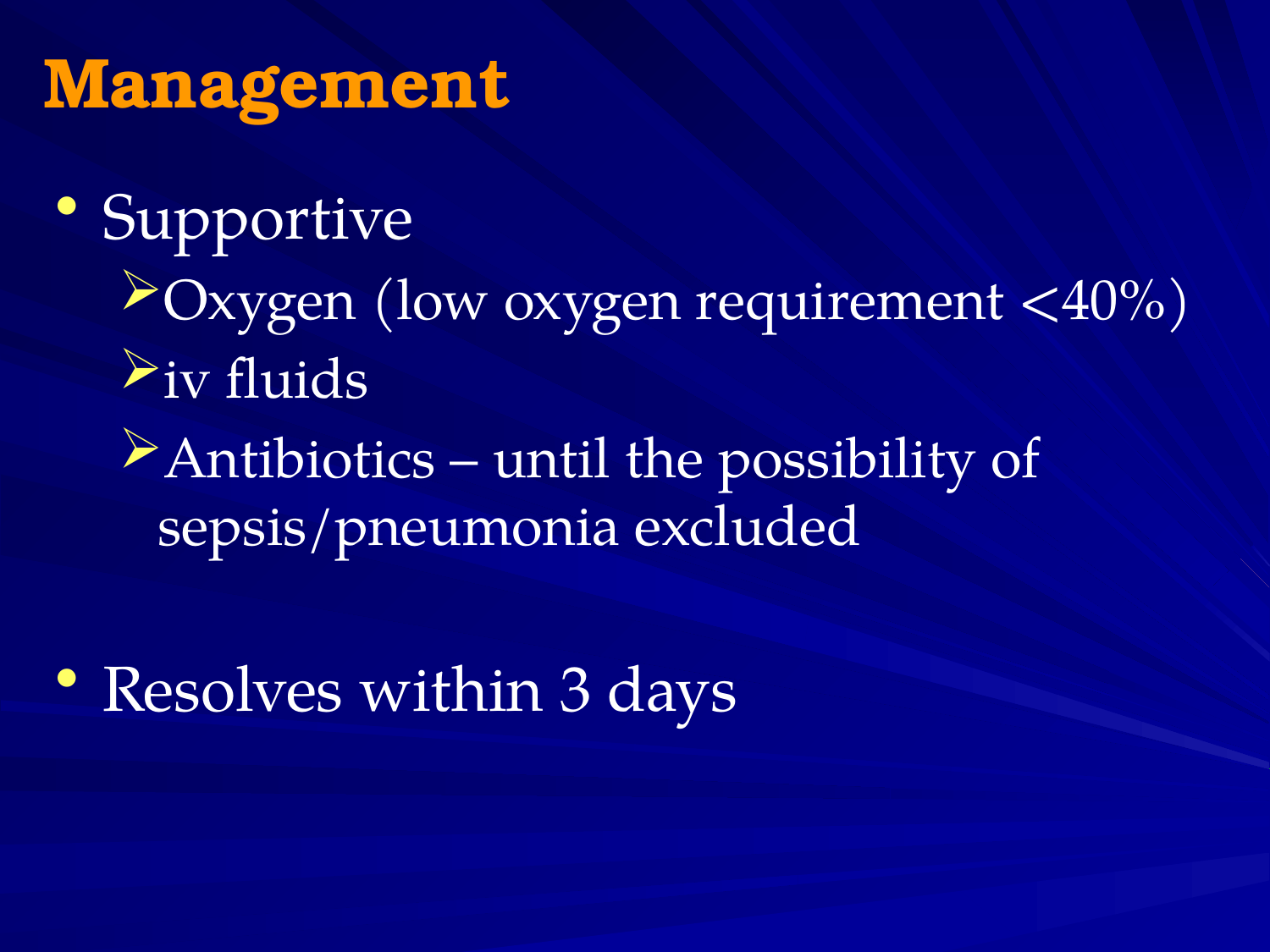

# Management
Supportive
Oxygen (low oxygen requirement <40%)
iv fluids
Antibiotics – until the possibility of sepsis/pneumonia excluded

Resolves within 3 days